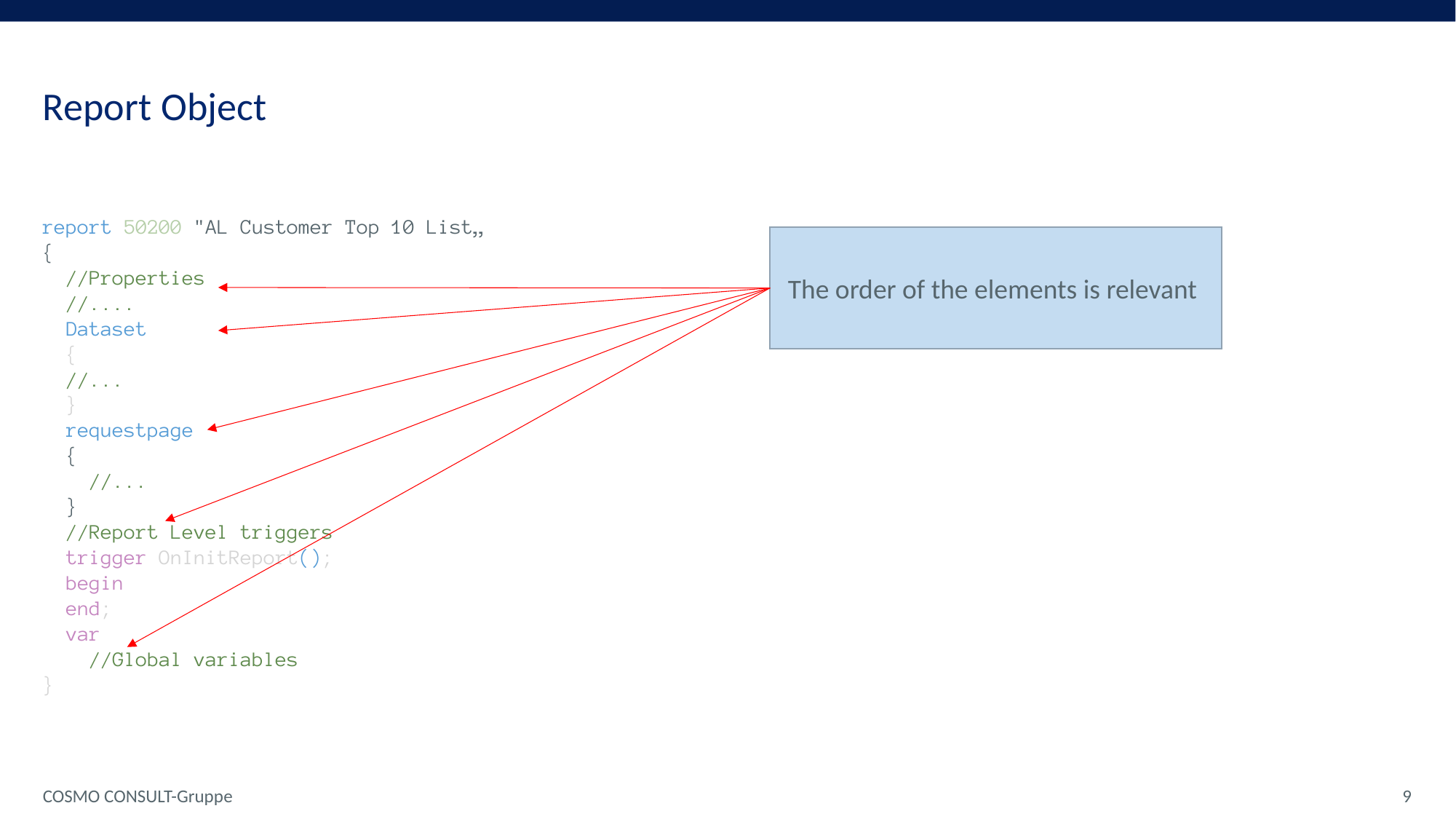

# Report Object

report 50200 "AL Customer Top 10 List„
{
  //Properties
  //....
  Dataset
  {
  //...
  }
  requestpage
  {
    //...
  }
  //Report Level triggers
  trigger OnInitReport();
  begin
  end;
  var
    //Global variables
}

The order of the elements is relevant
COSMO CONSULT-Gruppe
 9